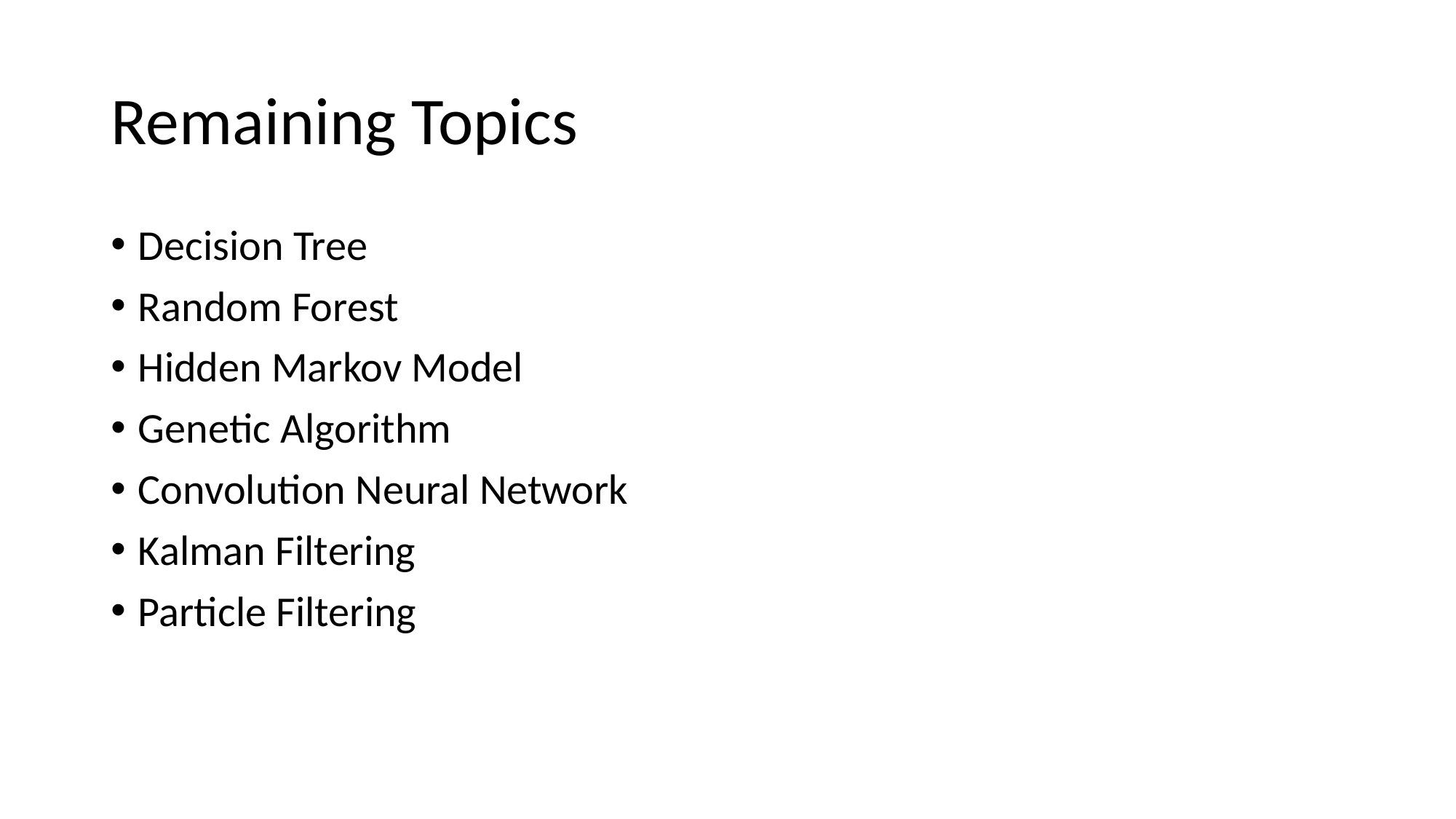

# Remaining Topics
Decision Tree
Random Forest
Hidden Markov Model
Genetic Algorithm
Convolution Neural Network
Kalman Filtering
Particle Filtering